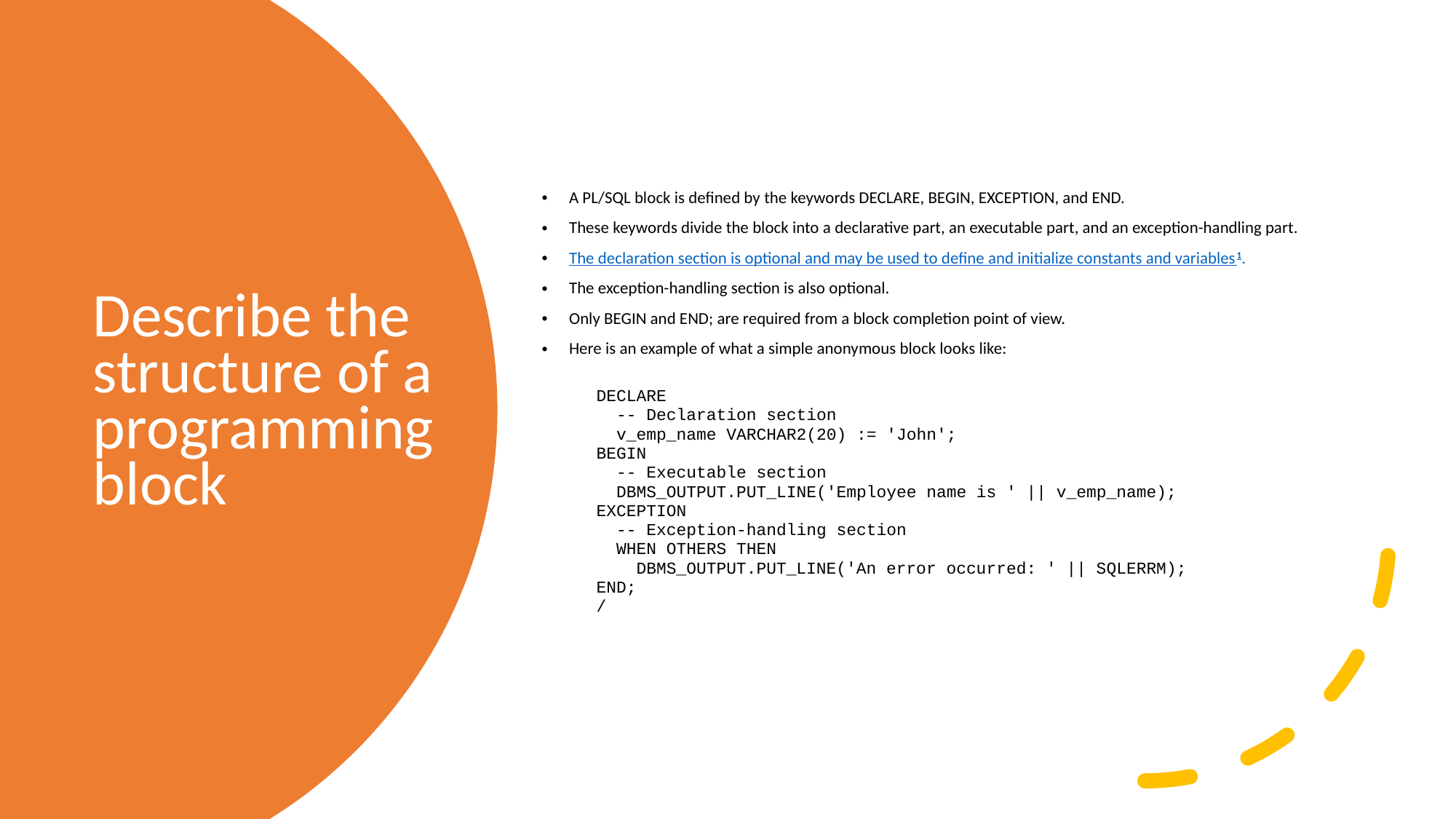

A PL/SQL block is defined by the keywords DECLARE, BEGIN, EXCEPTION, and END.
These keywords divide the block into a declarative part, an executable part, and an exception-handling part.
The declaration section is optional and may be used to define and initialize constants and variables1.
The exception-handling section is also optional.
Only BEGIN and END; are required from a block completion point of view.
Here is an example of what a simple anonymous block looks like:

DECLARE
  -- Declaration section
  v_emp_name VARCHAR2(20) := 'John';
BEGIN
  -- Executable section
  DBMS_OUTPUT.PUT_LINE('Employee name is ' || v_emp_name);
EXCEPTION
  -- Exception-handling section
  WHEN OTHERS THEN
    DBMS_OUTPUT.PUT_LINE('An error occurred: ' || SQLERRM);
END;
/
# Describe the structure of a programming block